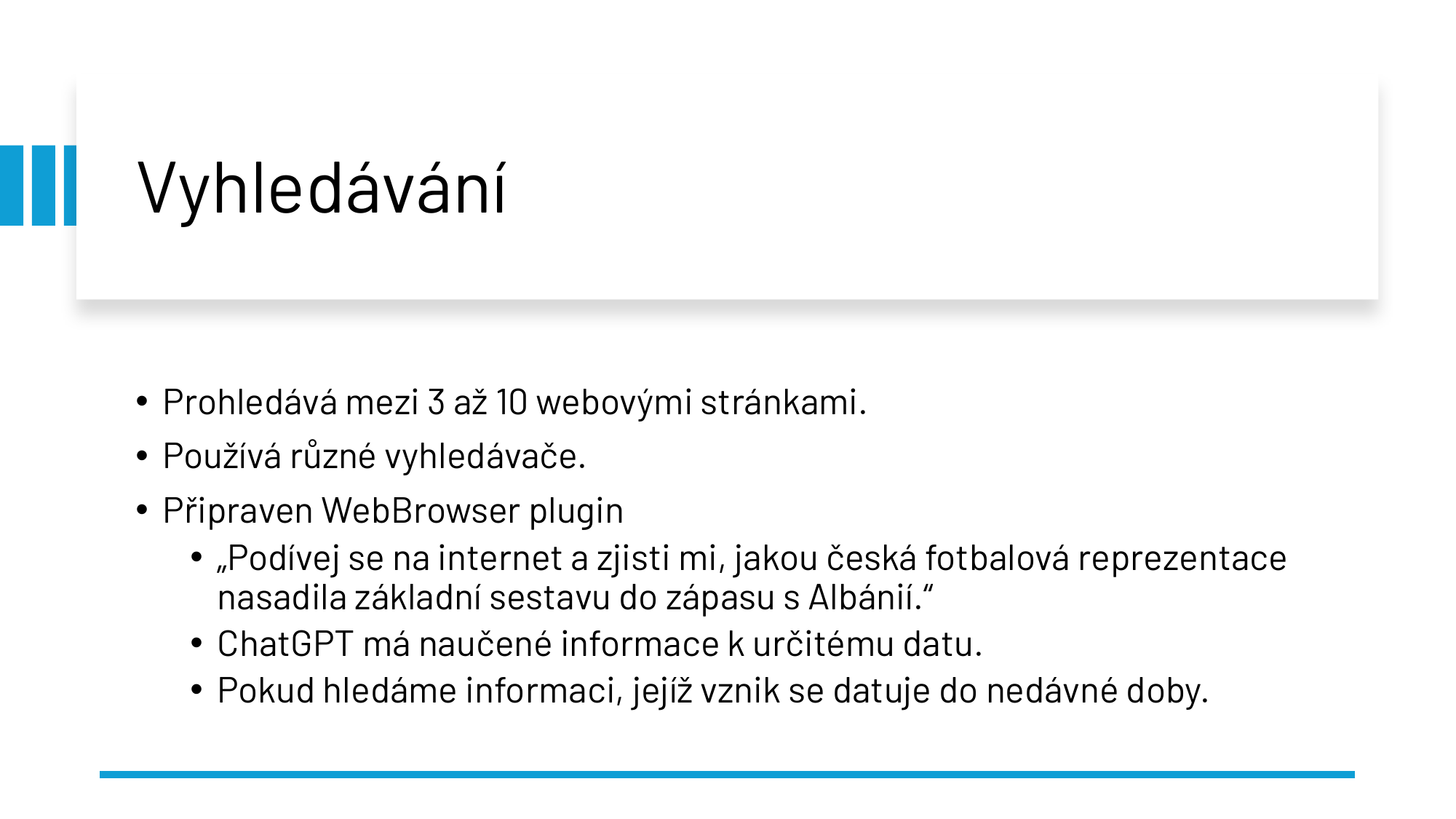

# Vyhledávání

Prohledává mezi 3 až 10 webovými stránkami.
Používá různé vyhledávače.
Připraven WebBrowser plugin
„Podívej se na internet a zjisti mi, jakou česká fotbalová reprezentace nasadila základní sestavu do zápasu s Albánií.“
ChatGPT má naučené informace k určitému datu.
Pokud hledáme informaci, jejíž vznik se datuje do nedávné doby.